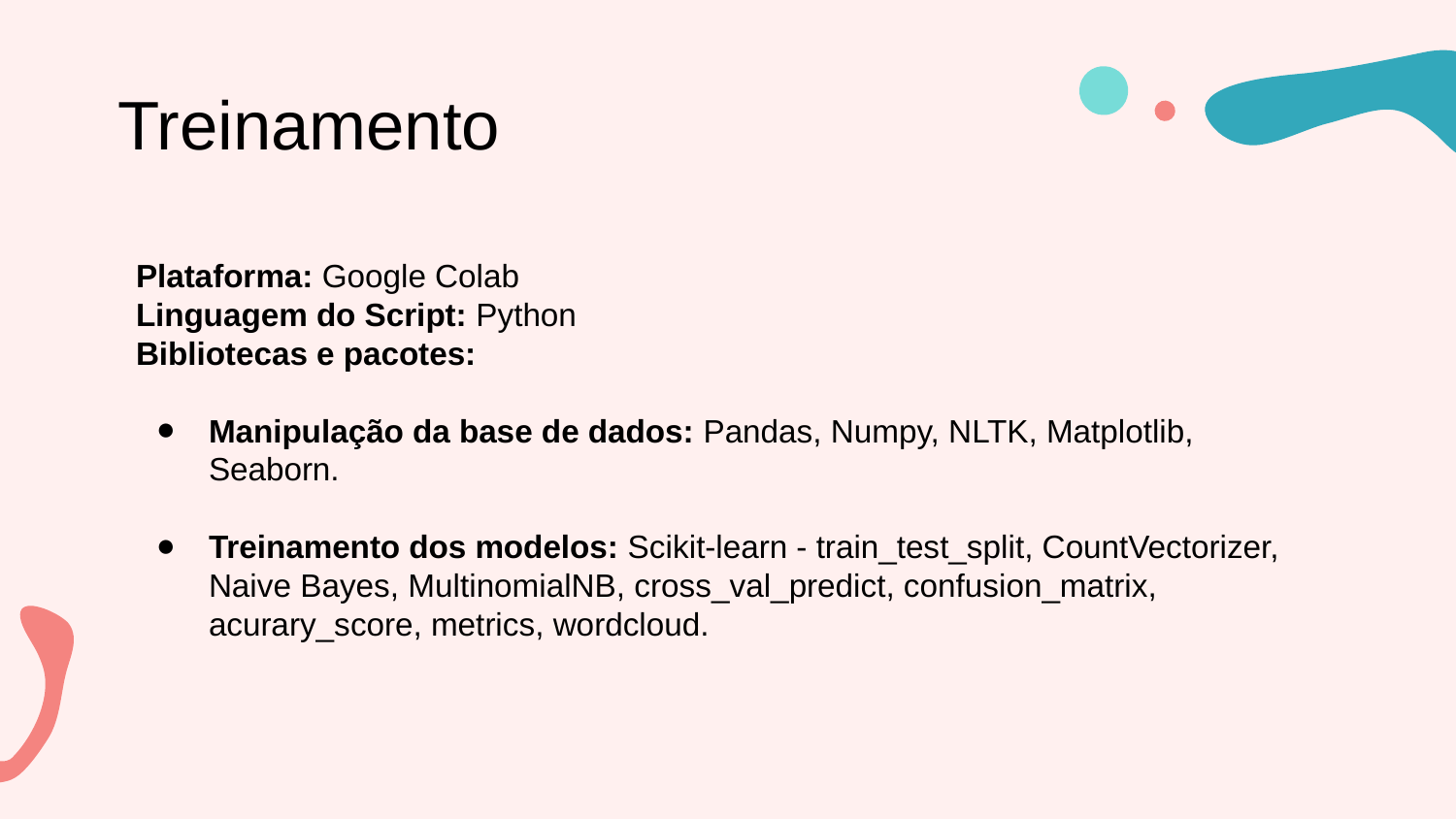

# Treinamento
Plataforma: Google Colab
Linguagem do Script: Python
Bibliotecas e pacotes:

Manipulação da base de dados: Pandas, Numpy, NLTK, Matplotlib, Seaborn.

Treinamento dos modelos: Scikit-learn - train_test_split, CountVectorizer, Naive Bayes, MultinomialNB, cross_val_predict, confusion_matrix, acurary_score, metrics, wordcloud.